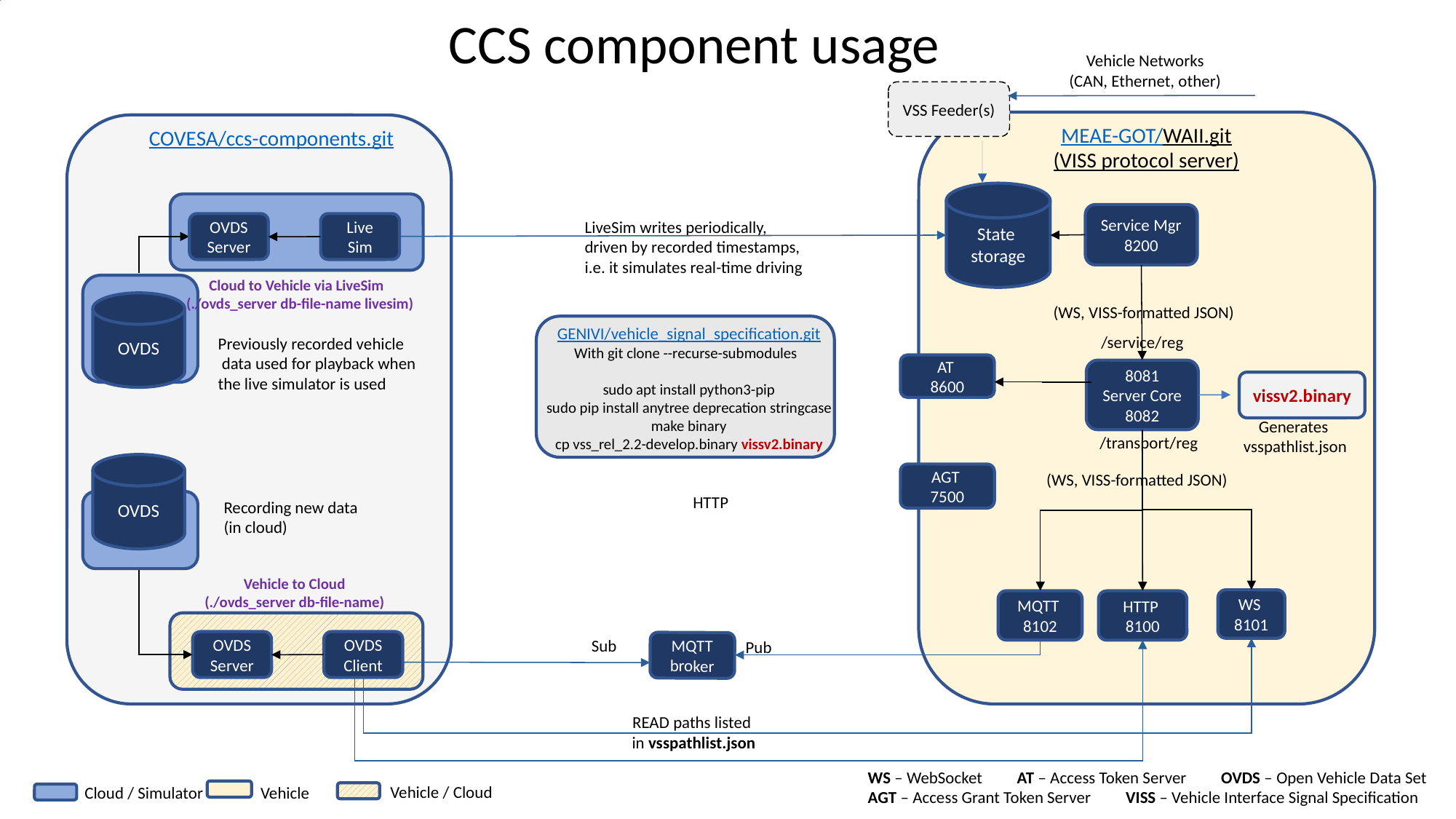

CCS component usage
Vehicle Networks
(CAN, Ethernet, other)
VSS Feeder(s)

MEAE-GOT/WAII.git
(VISS protocol server)
COVESA/ccs-components.git

State
storage

Service Mgr
8200
LiveSim writes periodically,
driven by recorded timestamps,
i.e. it simulates real-time driving
OVDS Server
Live
Sim

Cloud to Vehicle via LiveSim
(./ovds_server db-file-name livesim)

OVDS
(WS, VISS-formatted JSON)

GENIVI/vehicle_signal_specification.git
With git clone --recurse-submodules

sudo apt install python3-pip
sudo pip install anytree deprecation stringcase
make binary
cp vss_rel_2.2-develop.binary vissv2.binary
/service/reg
Previously recorded vehicle
 data used for playback when
the live simulator is used

AT
8600
8081
Server Core
8082
vissv2.binary

Generates
vsspathlist.json
/transport/reg

OVDS

AGT
7500
(WS, VISS-formatted JSON)
HTTP

Recording new data
(in cloud)
Vehicle to Cloud
(./ovds_server db-file-name)

WS
8101
MQTT
8102
HTTP
8100

Sub
Pub
OVDS Server
OVDS Client
MQTT broker

READ paths listed
in vsspathlist.json
WS – WebSocket         AT – Access Token Server         OVDS – Open Vehicle Data Set   AGT – Access Grant Token Server         VISS – Vehicle Interface Signal Specification
Vehicle / Cloud
Vehicle
Cloud / Simulator